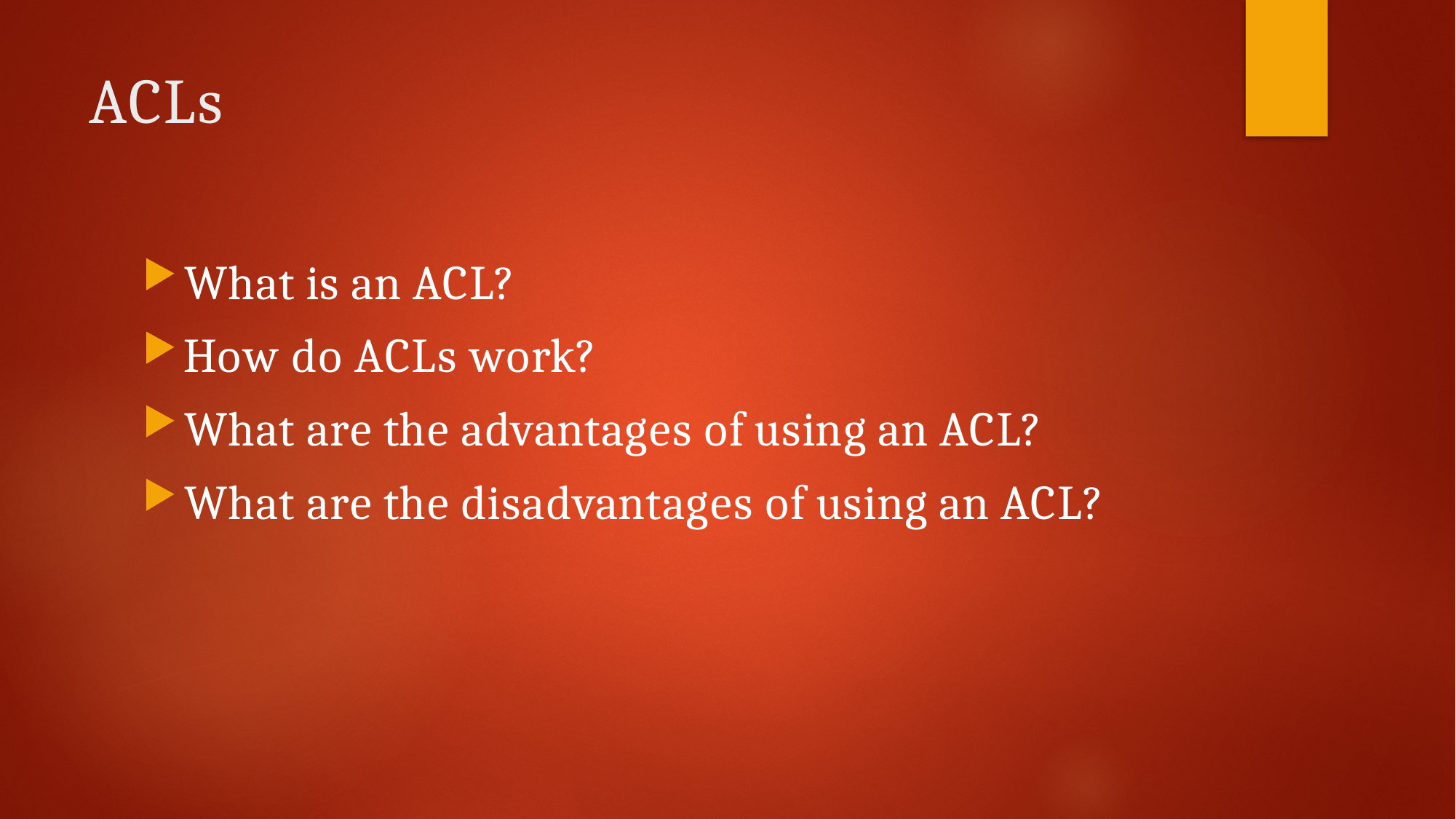

# ACLs
What is an ACL?
How do ACLs work?
What are the advantages of using an ACL?
What are the disadvantages of using an ACL?